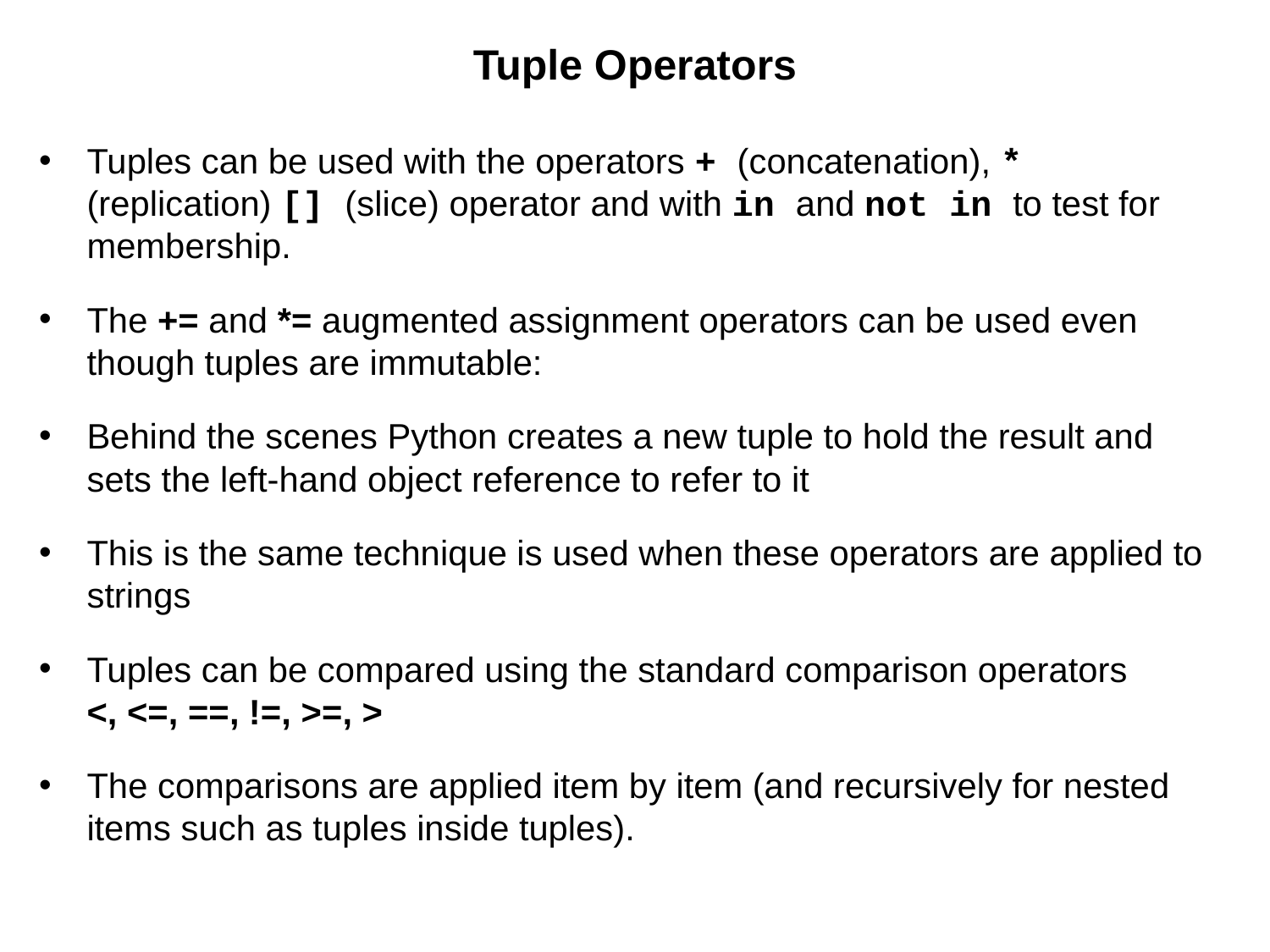

# Tuple Operators
Tuples can be used with the operators + (concatenation), * (replication) [] (slice) operator and with in and not in to test for membership.
The += and *= augmented assignment operators can be used even though tuples are immutable:
Behind the scenes Python creates a new tuple to hold the result and sets the left-hand object reference to refer to it
This is the same technique is used when these operators are applied to strings
Tuples can be compared using the standard comparison operators
<, <=, ==, !=, >=, >
The comparisons are applied item by item (and recursively for nested items such as tuples inside tuples).